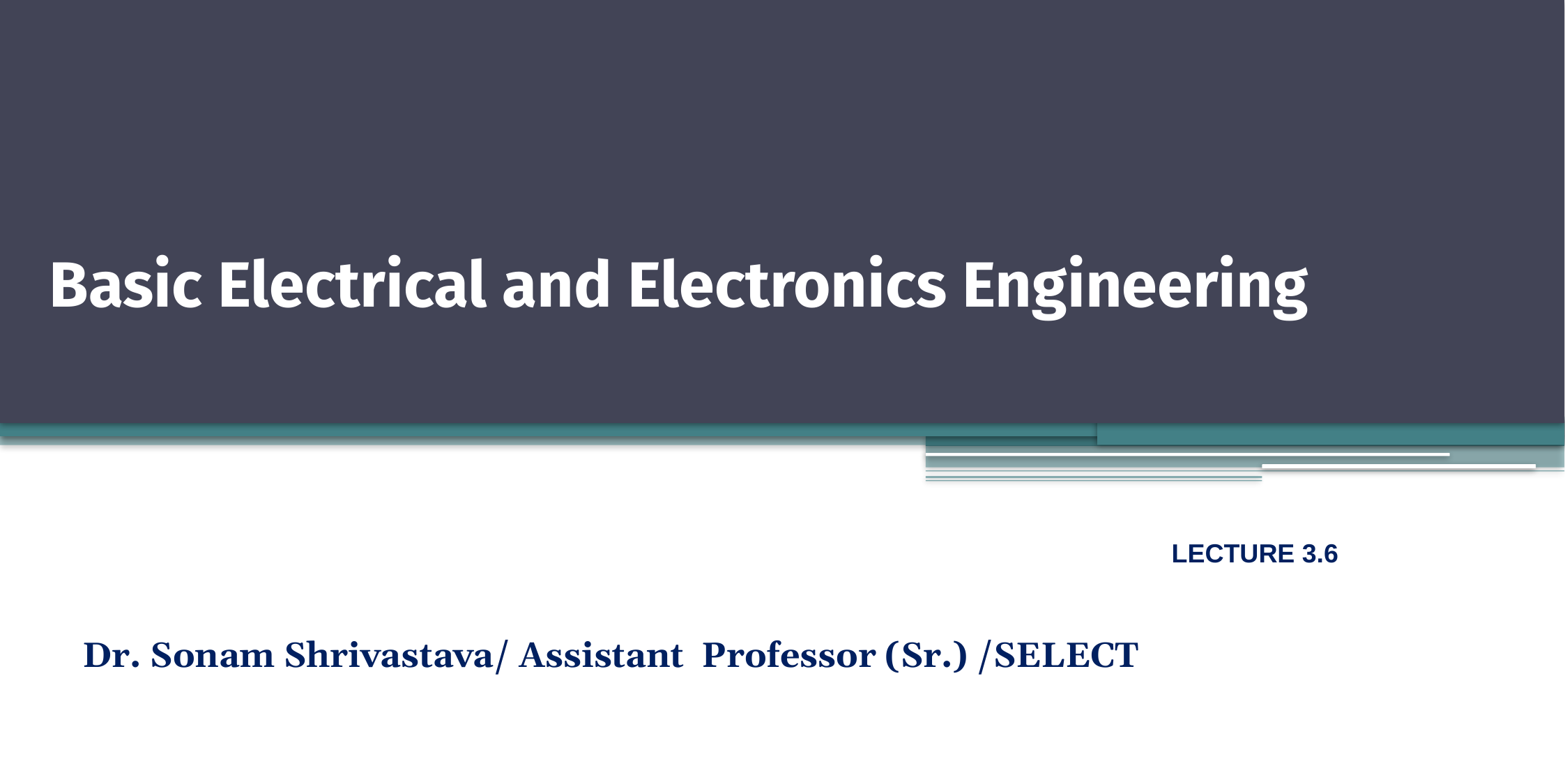

# Basic Electrical and Electronics Engineering
LECTURE 3.6
Dr. Sonam Shrivastava/ Assistant  Professor (Sr.) /SELECT